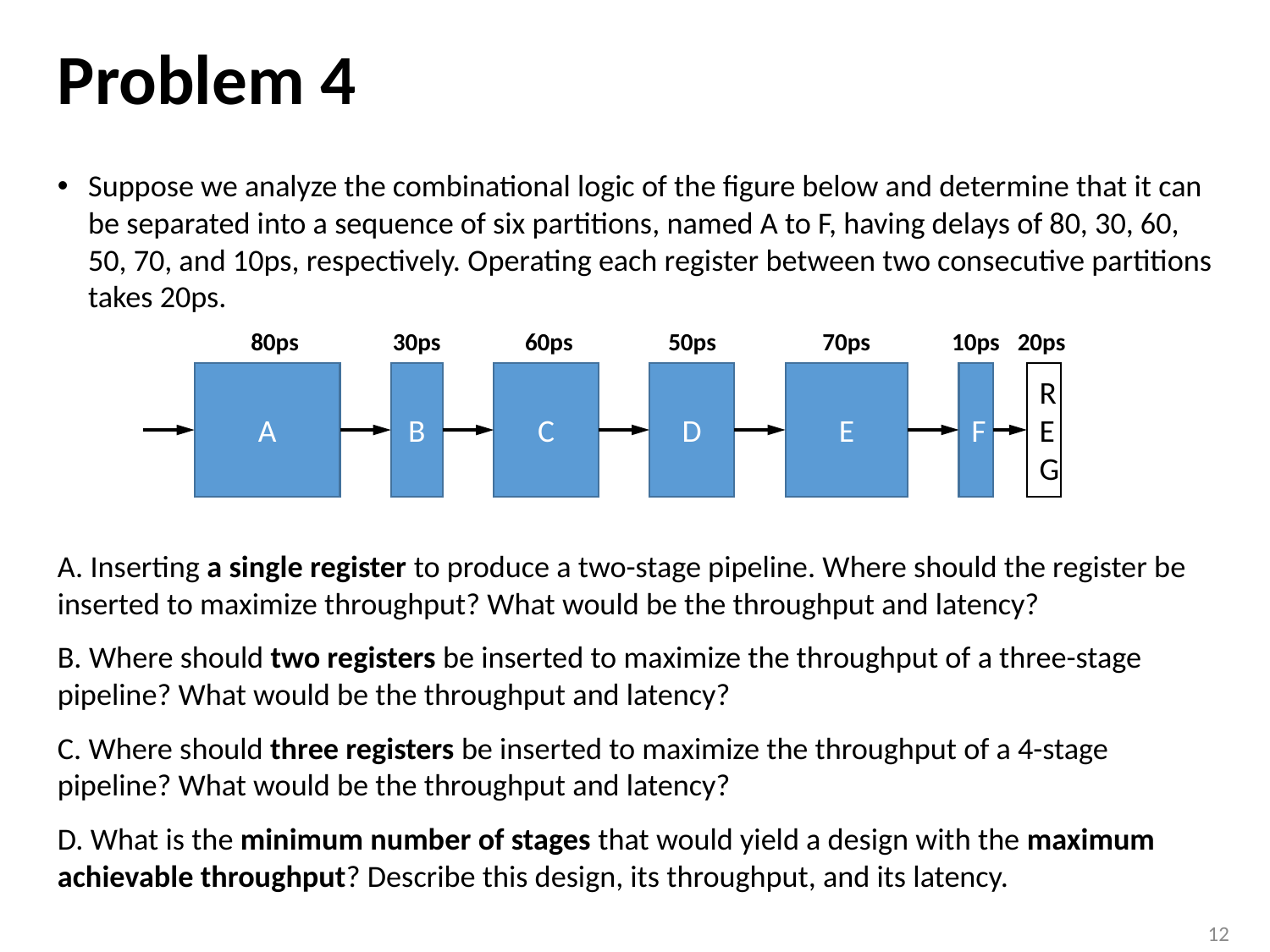

# Problem 4
Suppose we analyze the combinational logic of the figure below and determine that it can be separated into a sequence of six partitions, named A to F, having delays of 80, 30, 60, 50, 70, and 10ps, respectively. Operating each register between two consecutive partitions takes 20ps.

A. Inserting a single register to produce a two-stage pipeline. Where should the register be inserted to maximize throughput? What would be the throughput and latency?
B. Where should two registers be inserted to maximize the throughput of a three-stage pipeline? What would be the throughput and latency?
C. Where should three registers be inserted to maximize the throughput of a 4-stage pipeline? What would be the throughput and latency?
D. What is the minimum number of stages that would yield a design with the maximum achievable throughput? Describe this design, its throughput, and its latency.
20ps
70ps
10ps
50ps
60ps
30ps
80ps
R
E
G
D
E
F
C
B
A
12